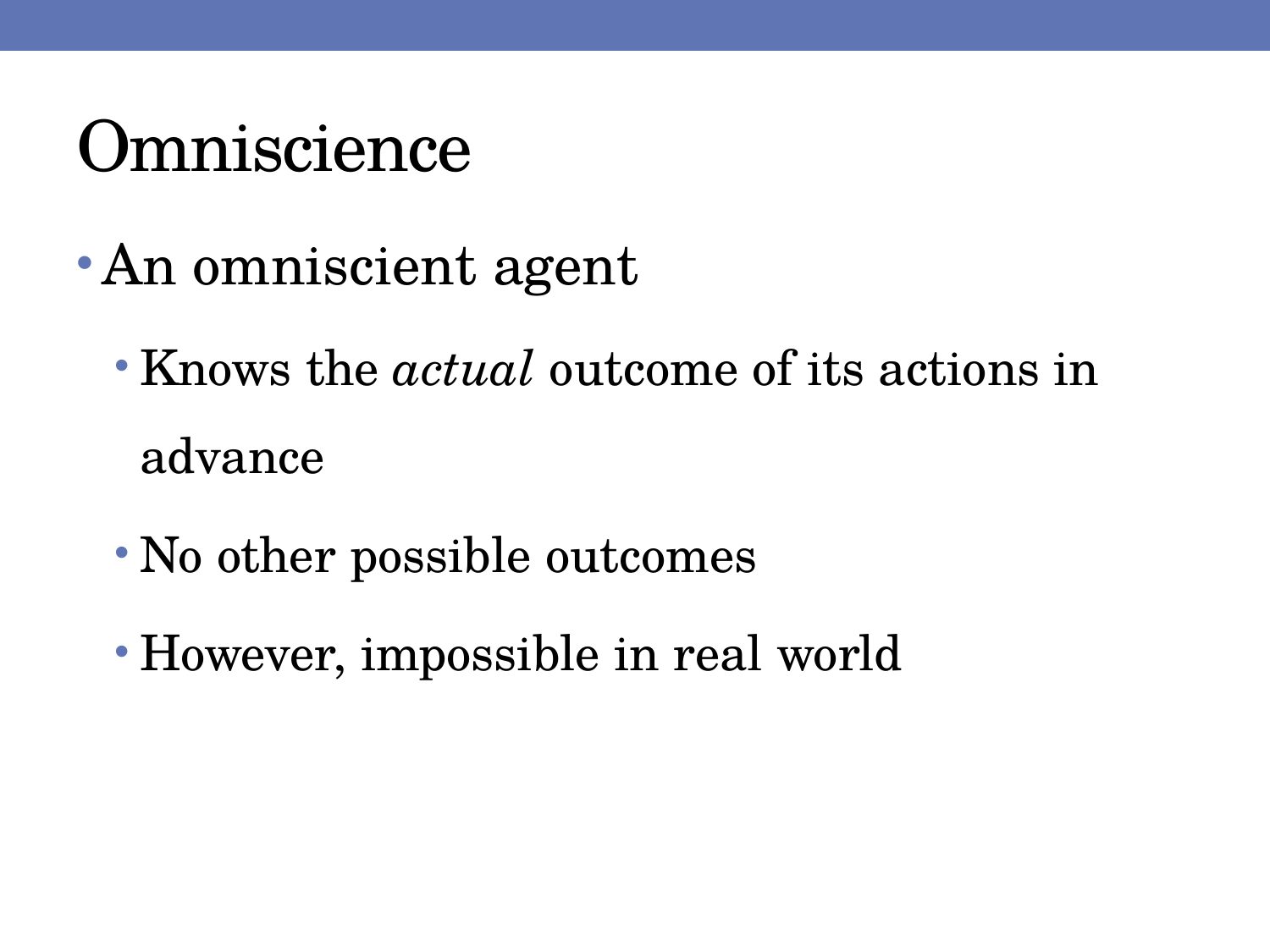

# Omniscience
An omniscient agent
Knows the actual outcome of its actions in advance
No other possible outcomes
However, impossible in real world